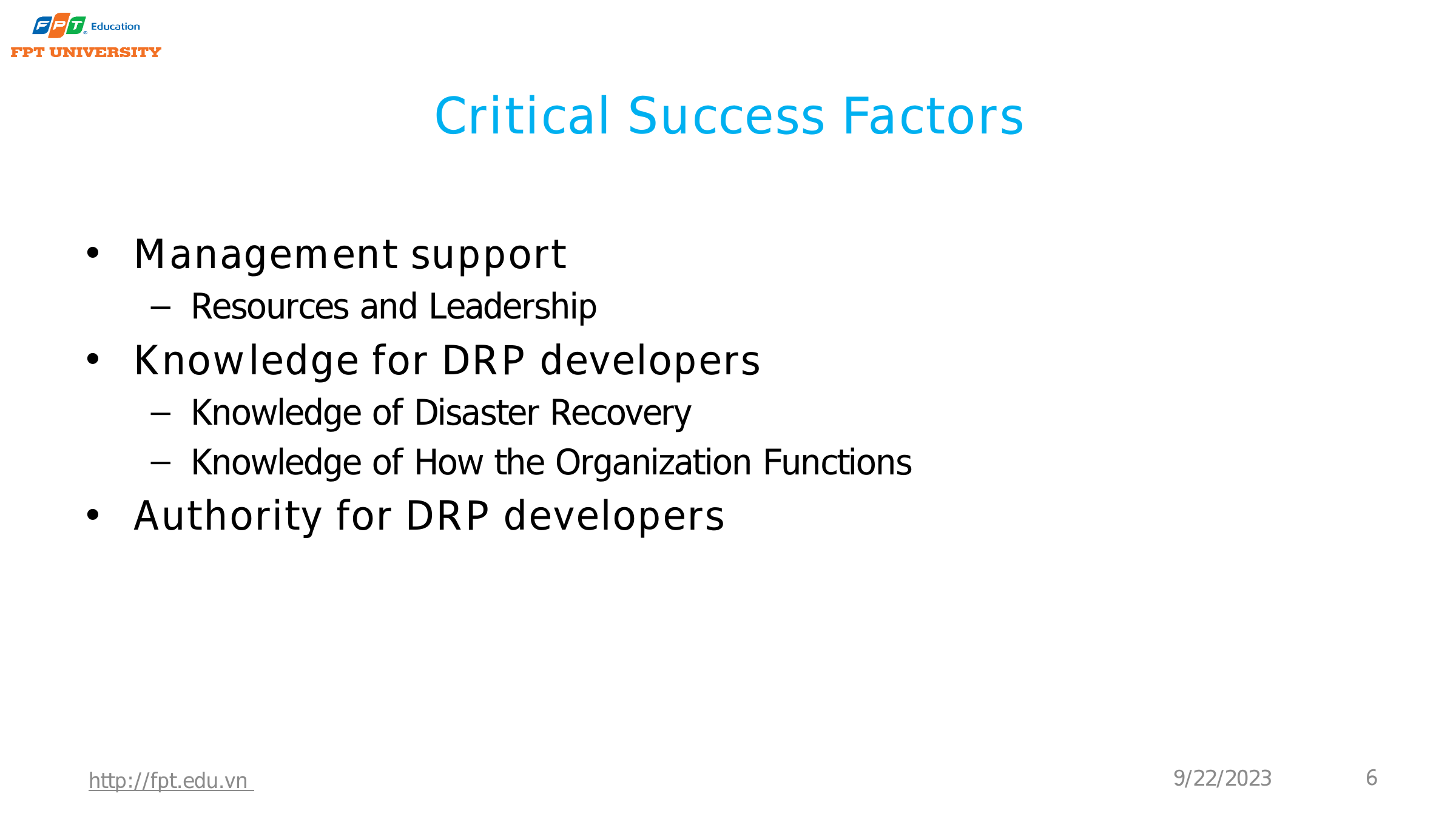

# Critical Success Factors
Management support
Resources and Leadership
Knowledge for DRP developers
Knowledge of Disaster Recovery
Knowledge of How the Organization Functions
Authority for DRP developers
http://fpt.edu.vn
9/22/2023
6